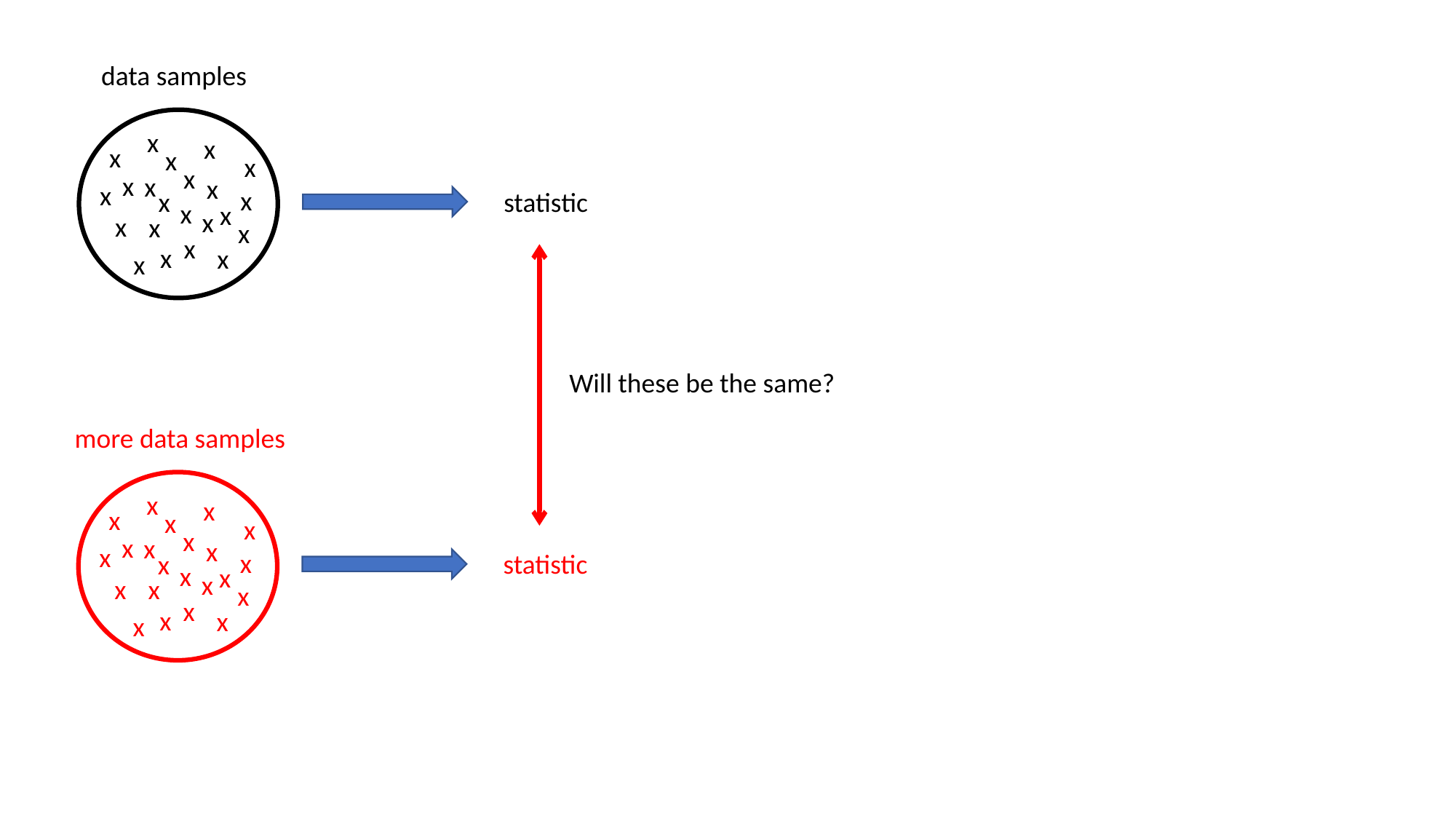

data samples

x
x
x
x
x
x
x
x
x
x
x
x
x
x
x
x
x
x
x
x
x
x
statistic

Will these be the same?
more data samples

x
x
x
x
x
x
x
x
x
x
x
x
x
x
x
x
x
x
x
x
x
x
statistic